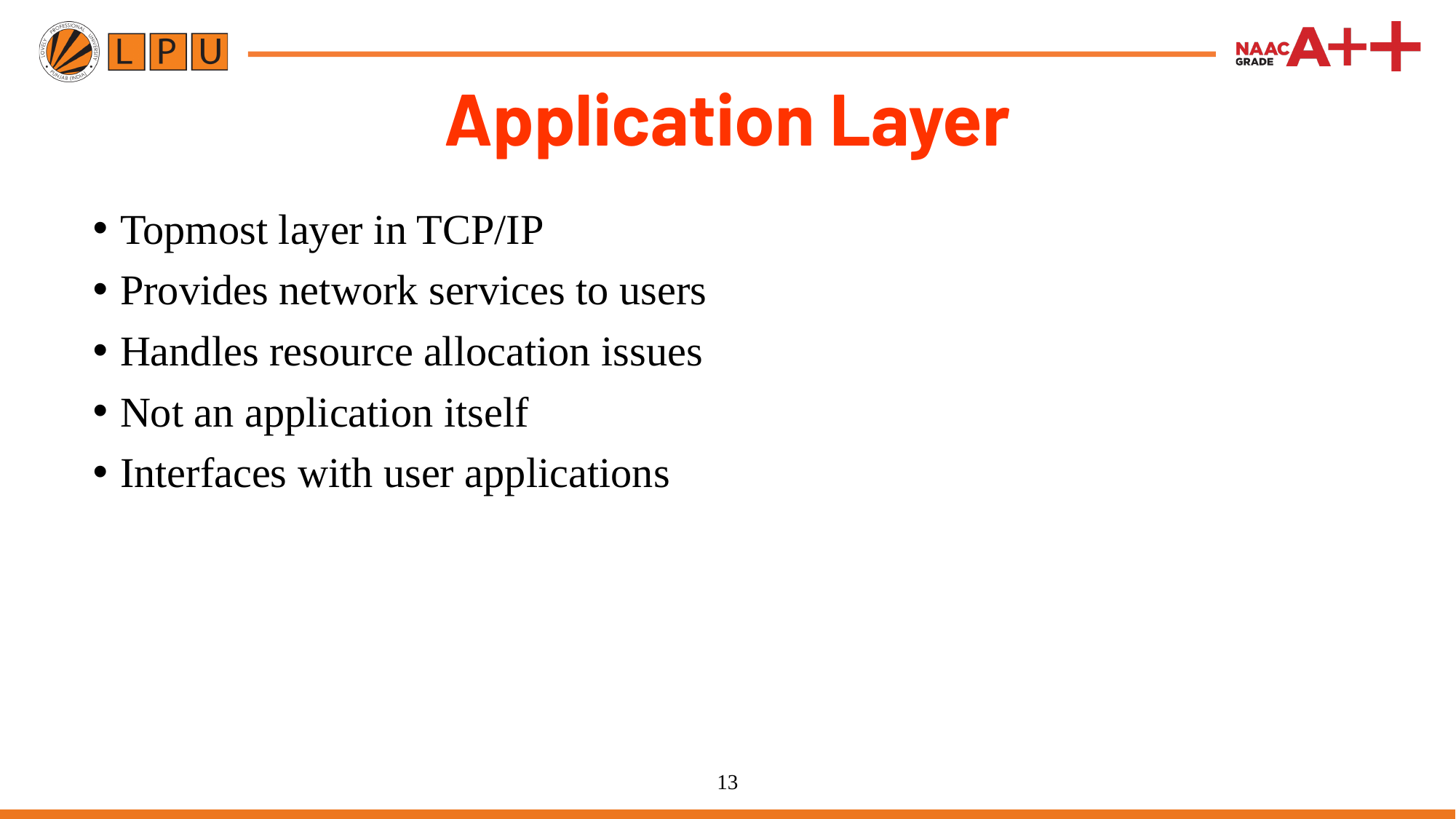

# Application Layer
Topmost layer in TCP/IP
Provides network services to users
Handles resource allocation issues
Not an application itself
Interfaces with user applications
13